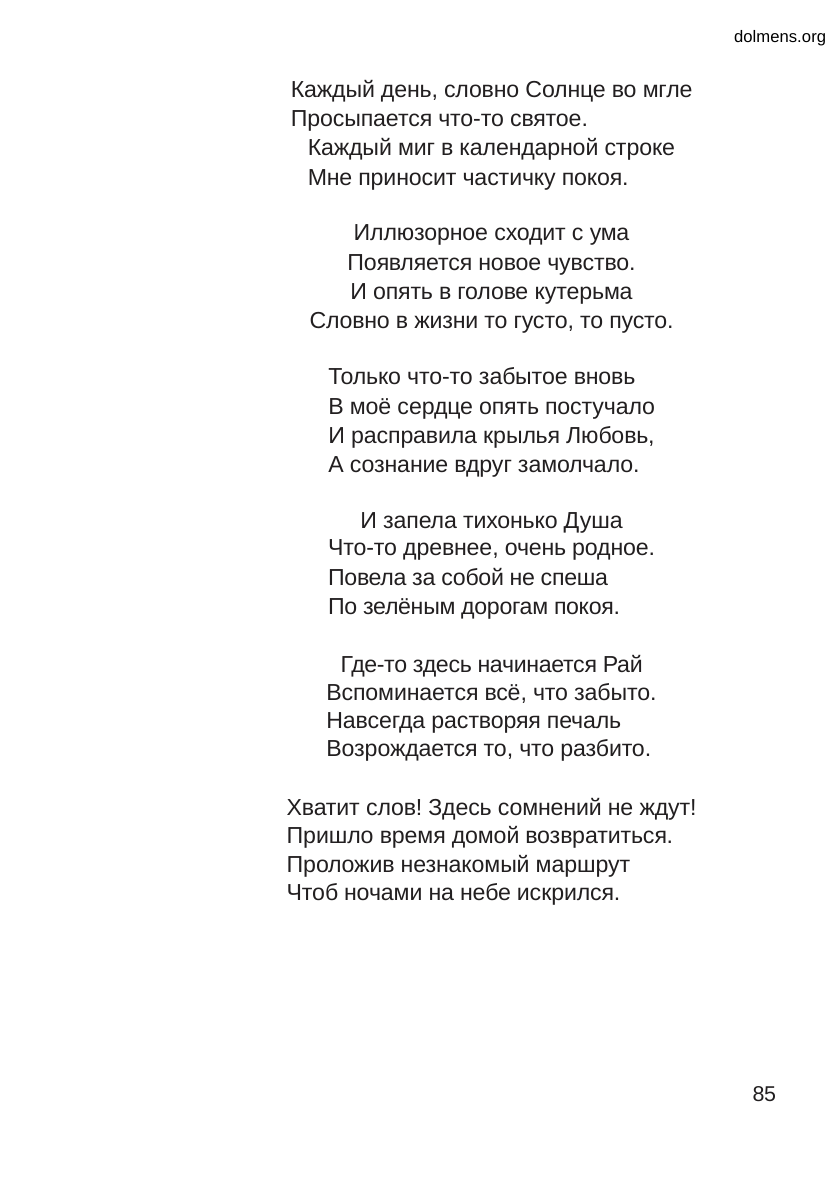

dolmens.org

Каждый день, словно Солнце во мгле
Просыпается что-то святое.

Каждый миг в календарной строке
Мне приносит частичку покоя.

Иллюзорное сходит с ума

Появляется новое чувство.

И опять в голове кутерьма

Словно в жизни то густо, то пусто.

Только что-то забытое вновь
В моё сердце опять постучало
И расправила крылья Любовь,
А сознание вдруг замолчало.

И запела тихонько Душа

Что-то древнее, очень родное.
Повела за собой не спеша
По зелёным дорогам покоя.

Где-то здесь начинается Рай

Вспоминается всё, что забыто.
Навсегда растворяя печаль
Возрождается то, что разбито.

Хватит слов! Здесь сомнений не ждут!
Пришло время домой возвратиться.
Проложив незнакомый маршрут
Чтоб ночами на небе искрился.

85